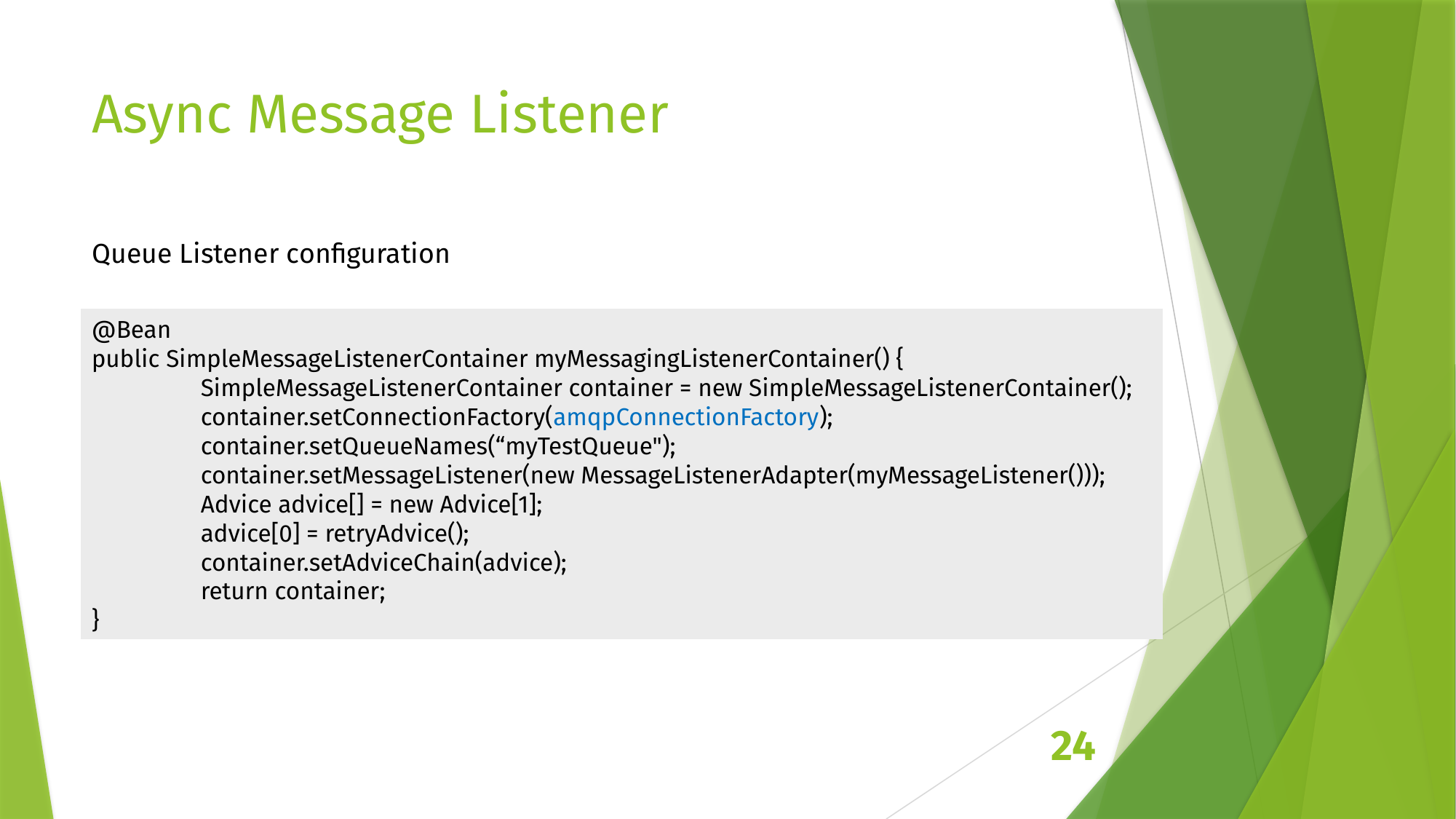

# Async Message Listener
Queue Listener configuration
@Bean
public SimpleMessageListenerContainer myMessagingListenerContainer() {
	SimpleMessageListenerContainer container = new SimpleMessageListenerContainer();
	container.setConnectionFactory(amqpConnectionFactory);
	container.setQueueNames(“myTestQueue");
	container.setMessageListener(new MessageListenerAdapter(myMessageListener()));
	Advice advice[] = new Advice[1];
	advice[0] = retryAdvice();
	container.setAdviceChain(advice);
	return container;
}
24